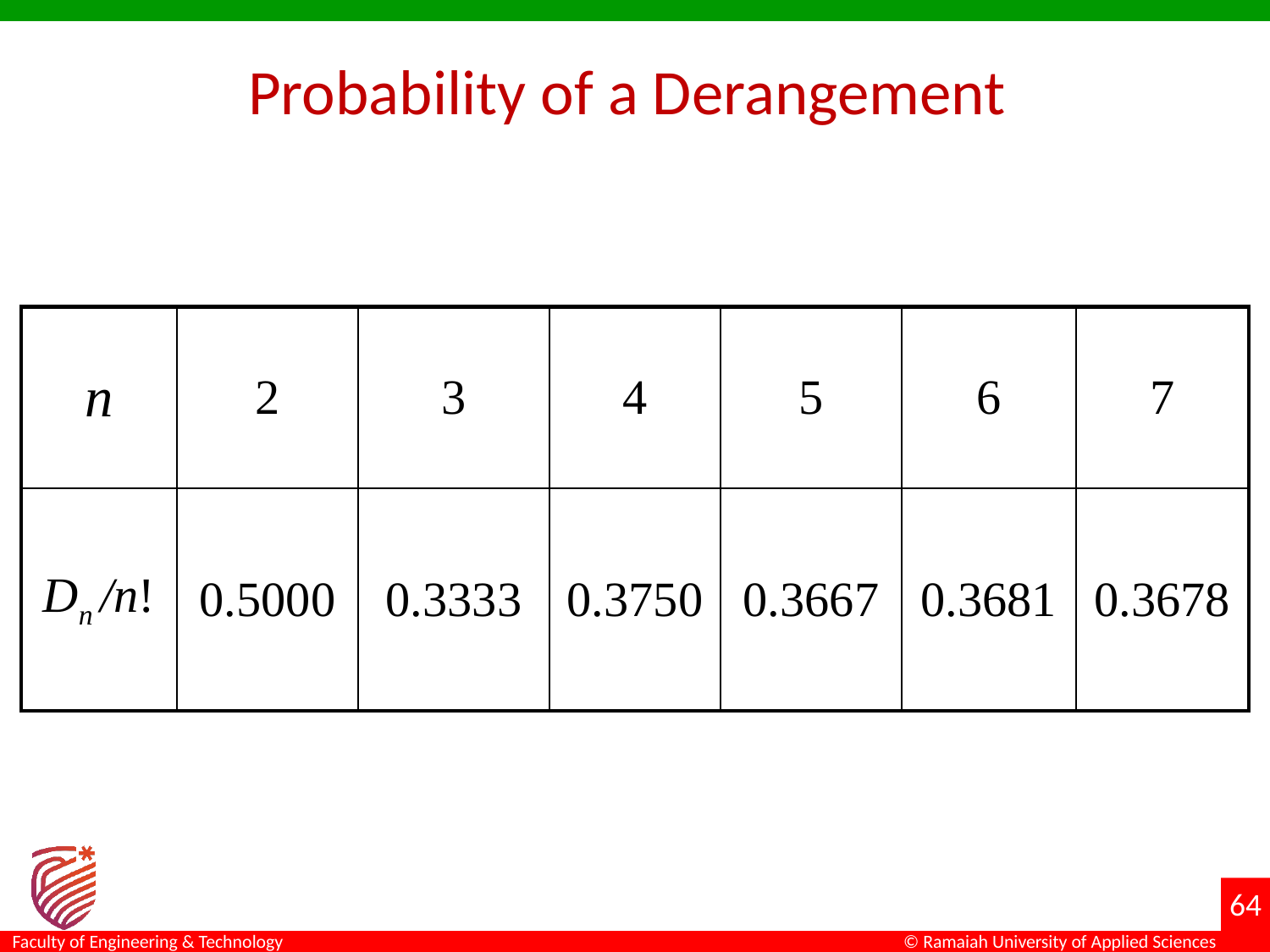

# Probability of a Derangement
| n | 2 | 3 | 4 | 5 | 6 | 7 |
| --- | --- | --- | --- | --- | --- | --- |
| Dn /n! | 0.5000 | 0.3333 | 0.3750 | 0.3667 | 0.3681 | 0.3678 |